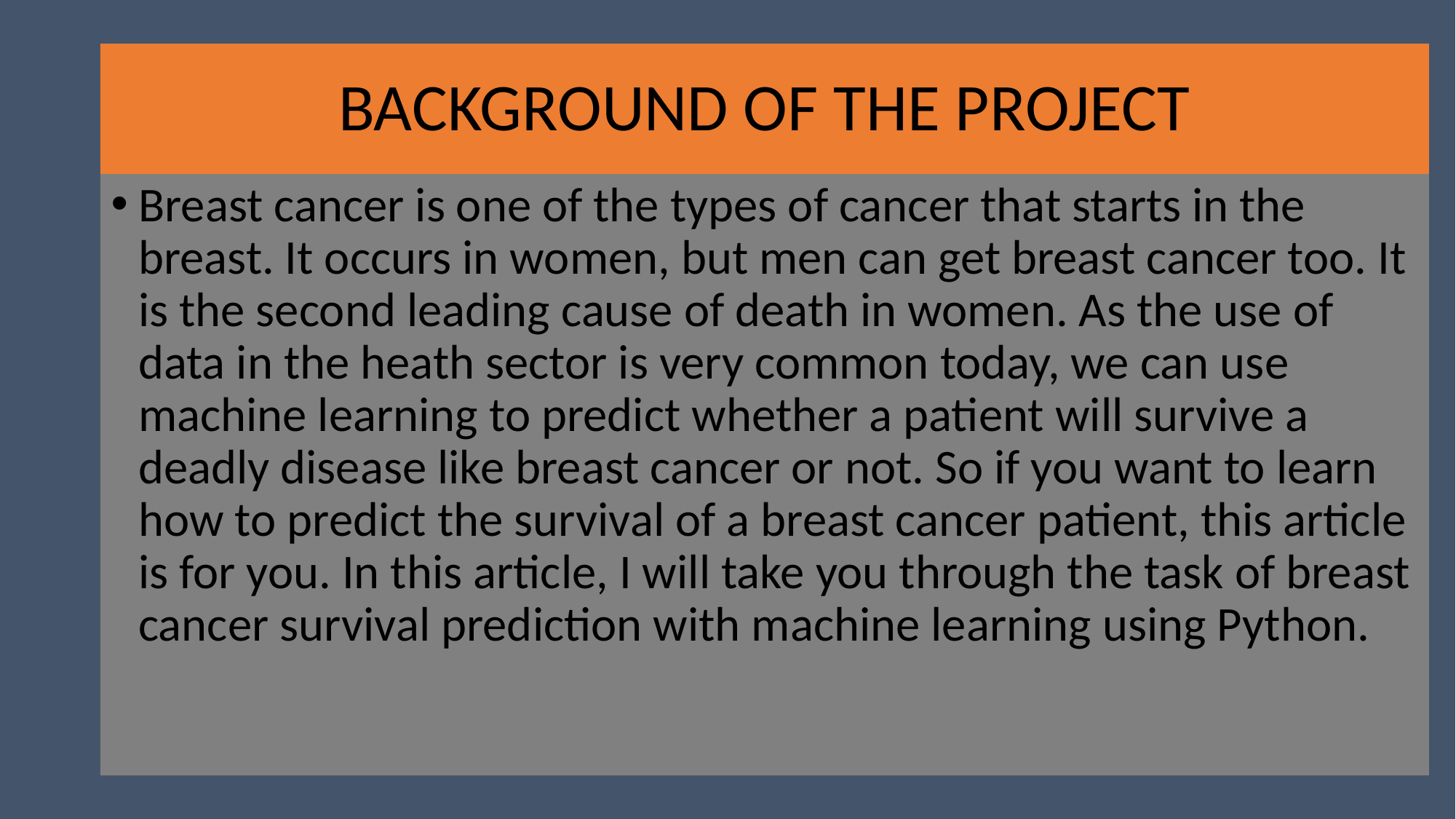

# BACKGROUND OF THE PROJECT
Breast cancer is one of the types of cancer that starts in the breast. It occurs in women, but men can get breast cancer too. It is the second leading cause of death in women. As the use of data in the heath sector is very common today, we can use machine learning to predict whether a patient will survive a deadly disease like breast cancer or not. So if you want to learn how to predict the survival of a breast cancer patient, this article is for you. In this article, I will take you through the task of breast cancer survival prediction with machine learning using Python.